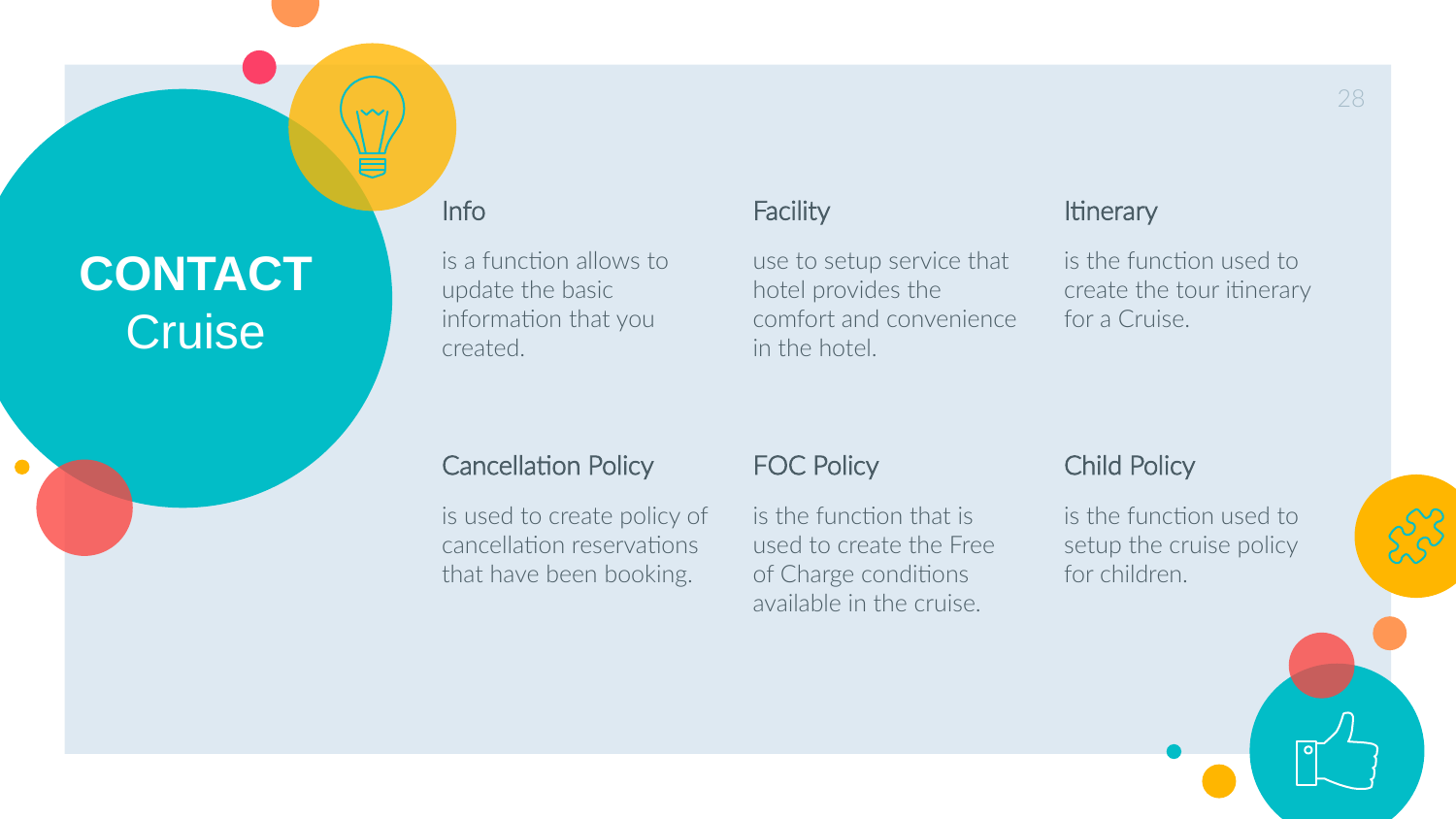

28
# CONTACT Cruise
Info
is a function allows to update the basic information that you created.
Facility
use to setup service that hotel provides the comfort and convenience in the hotel.
Itinerary
is the function used to create the tour itinerary for a Cruise.

Cancellation Policy
is used to create policy of cancellation reservations that have been booking.
FOC Policy
is the function that is used to create the Free of Charge conditions available in the cruise.
Child Policy
is the function used to setup the cruise policy for children.